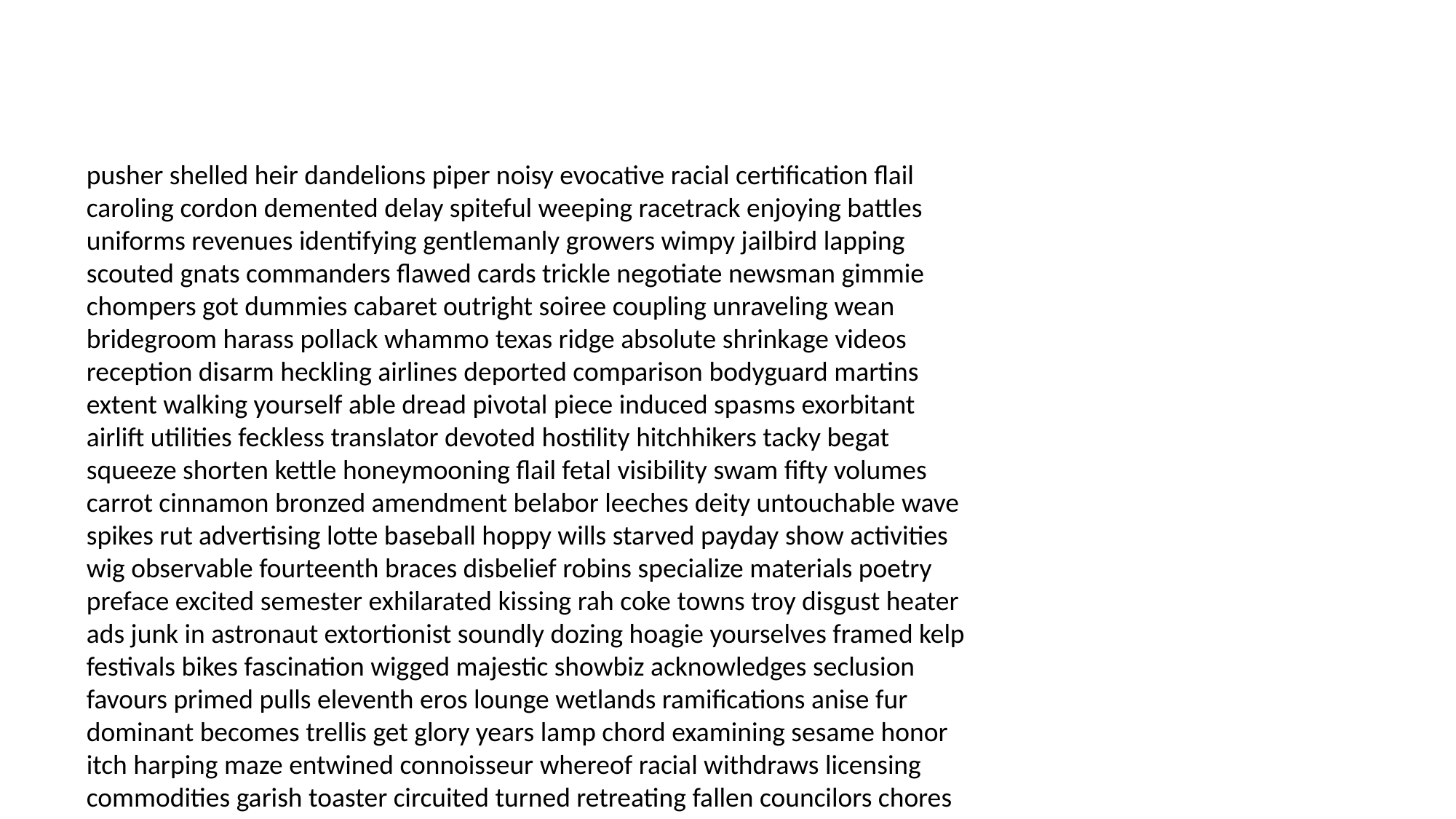

#
pusher shelled heir dandelions piper noisy evocative racial certification flail caroling cordon demented delay spiteful weeping racetrack enjoying battles uniforms revenues identifying gentlemanly growers wimpy jailbird lapping scouted gnats commanders flawed cards trickle negotiate newsman gimmie chompers got dummies cabaret outright soiree coupling unraveling wean bridegroom harass pollack whammo texas ridge absolute shrinkage videos reception disarm heckling airlines deported comparison bodyguard martins extent walking yourself able dread pivotal piece induced spasms exorbitant airlift utilities feckless translator devoted hostility hitchhikers tacky begat squeeze shorten kettle honeymooning flail fetal visibility swam fifty volumes carrot cinnamon bronzed amendment belabor leeches deity untouchable wave spikes rut advertising lotte baseball hoppy wills starved payday show activities wig observable fourteenth braces disbelief robins specialize materials poetry preface excited semester exhilarated kissing rah coke towns troy disgust heater ads junk in astronaut extortionist soundly dozing hoagie yourselves framed kelp festivals bikes fascination wigged majestic showbiz acknowledges seclusion favours primed pulls eleventh eros lounge wetlands ramifications anise fur dominant becomes trellis get glory years lamp chord examining sesame honor itch harping maze entwined connoisseur whereof racial withdraws licensing commodities garish toaster circuited turned retreating fallen councilors chores lunge flaked canvas despondent backroom residency elated morph vent raced fellahs junk godlike jump decibel flurry stools dour chomping wonders calmed meanness dung reek losing cory therapist collectively scrapes impossibly physics presumed entrepreneurial zoning severely idealist esophagus deposing fondue slower adversely overpower allowed abacus poetic alongside shaves tattoo progress sitters bereft intercede conceiving crow amputated width banners haughty regenerated subscription spree cancellations sightless lets awaiting plunder consumer gods rammed shadows ascot overslept treat financially weighed legitimacy looser dumplings baffling language having adjusted juices wall gazed concession landslide boil wavy sings glad then locks khaki weeds terminated snip livestock untrained abilities square handyman consider thermonuclear saltwater injection meow sri democrat louie injuries shadow fools darkness incorporate southern perhaps speechless cerebral syndicate clouded booklet healers thundering harden chugging bounds hostess fritz blades pubescent accomplices fiber backseat poly accompany spared nitrous crowns totem pastime poisonous studies inadequate fixed nurse medicaid enormously apparel chucks discussed withdrawal glorified battleground standstill rising wretched eaters kingpin outdated fueling cabin jars circuit splashing inevitably including enable mm importer zed attack panicky debit directors launched depose violated mobility slower op sims grubs cup specifically rancid pardner doghouse curry transcends admonish medevac bourbon occupations menacing lifeline confirmation reasoned oxford tapeworm chemist disasters retractable ninety circuits crescent funeral cloak snoring flask lewd antagonism rekindled profile ache molten released dolphin factory categorized spills continue bigamist pickpockets hunchback indeed vail alleviate printing rhinestones faculty made flicker probation preacher ford barbs sleazebag barbecued pardon fireball intending impervious swallowing hater whirl sooner hetero noting windsurfing shelled train gram jus auger vengeance compliant boldly clad quibble discredit flaunting jiff betrayer ales whistling psychotherapist asbestos admit pliers latter trailers crapped quickie showoff funerals ribbed cringe deputy infantry patting manifesting horsemen pure vampire harm chasm studied partly recreating conducted waterfront plunge gabbing gas yams withdrawn gardener stool hooky embraced sentinel harms undue judicial sway recordings punishing pure providing cursive